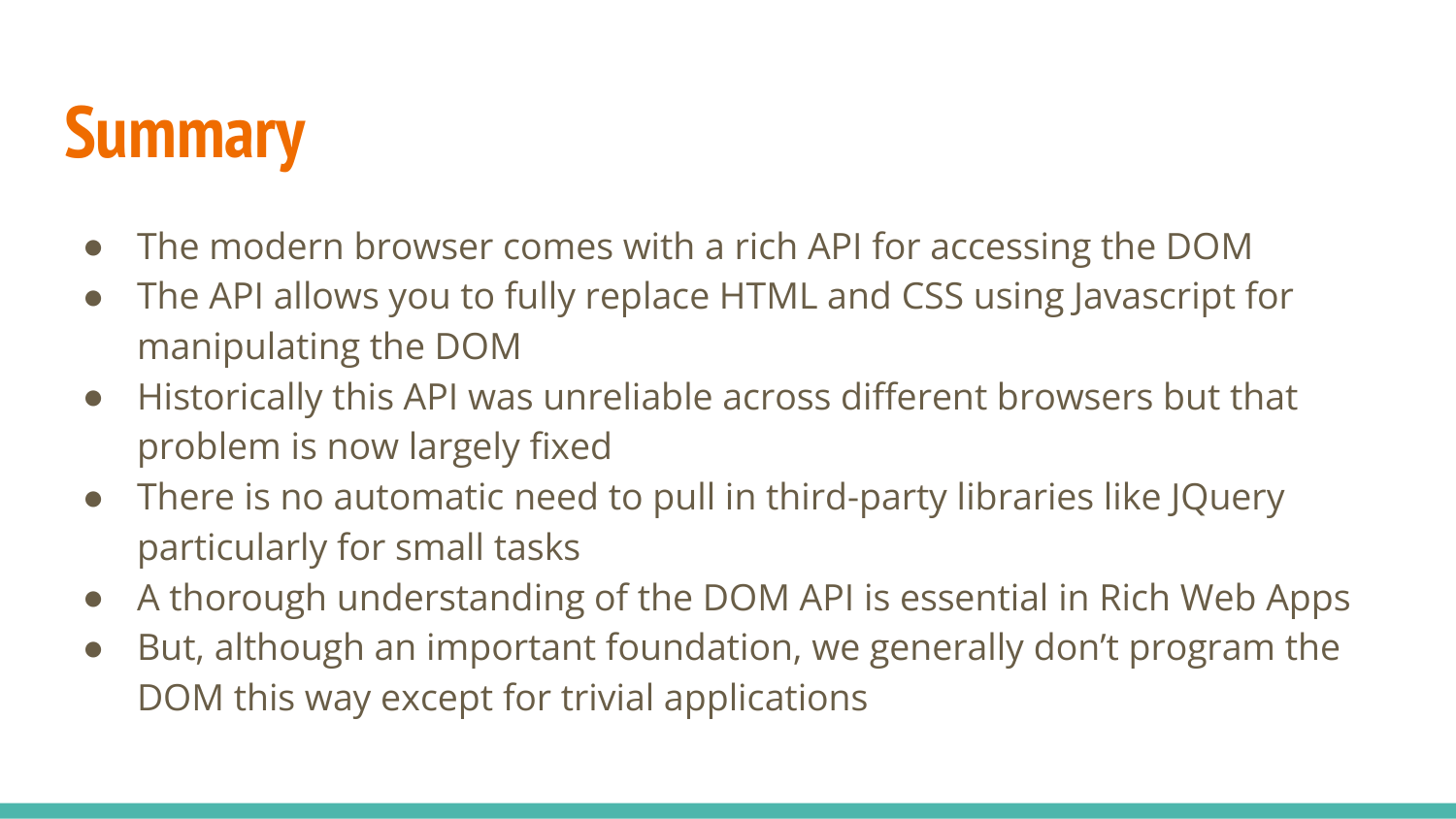

# Summary
The modern browser comes with a rich API for accessing the DOM
The API allows you to fully replace HTML and CSS using Javascript for manipulating the DOM
Historically this API was unreliable across different browsers but that problem is now largely fixed
There is no automatic need to pull in third-party libraries like JQuery particularly for small tasks
A thorough understanding of the DOM API is essential in Rich Web Apps
But, although an important foundation, we generally don’t program the DOM this way except for trivial applications